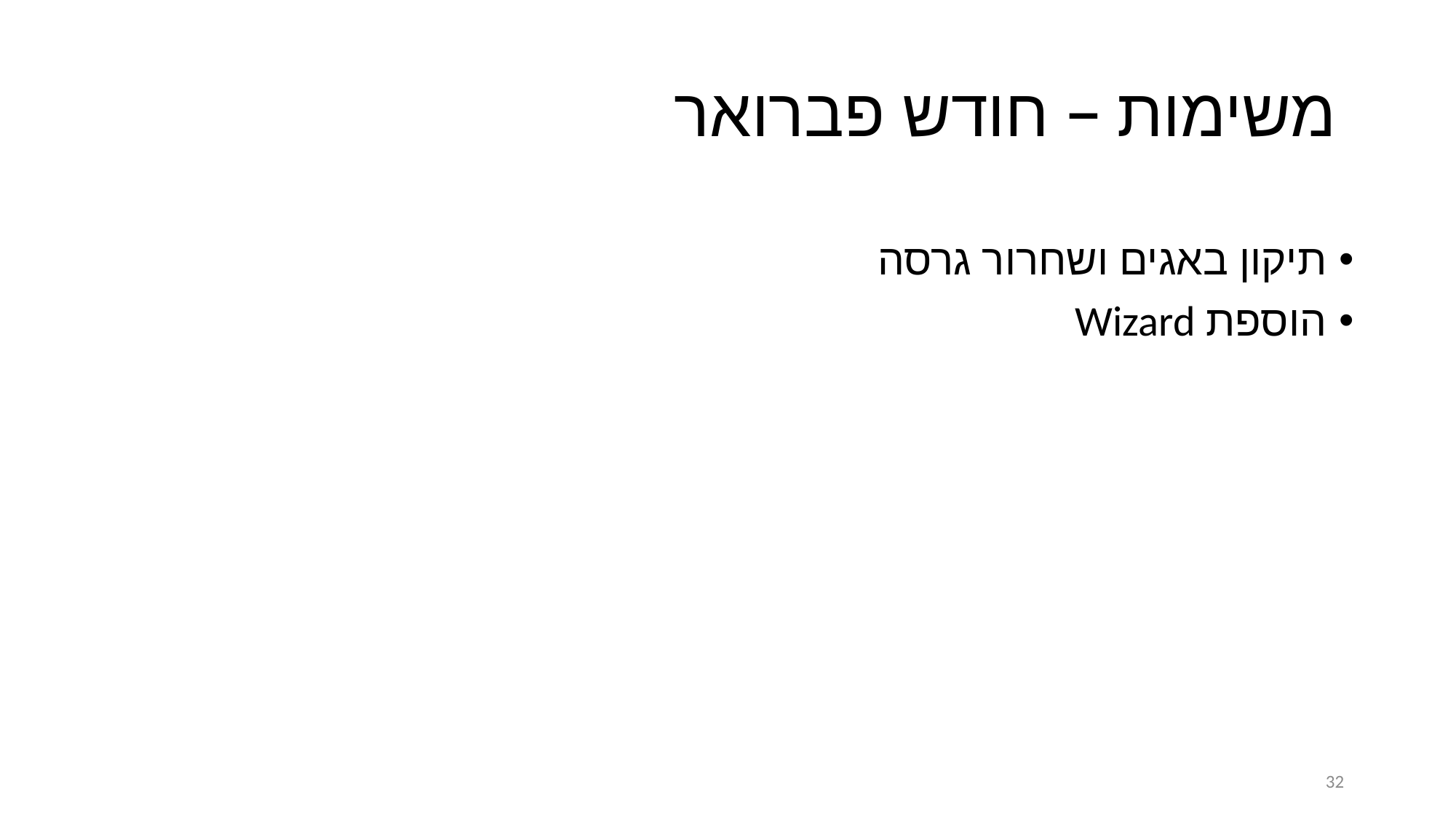

# משימות – חודש פברואר
תיקון באגים ושחרור גרסה
הוספת Wizard

32